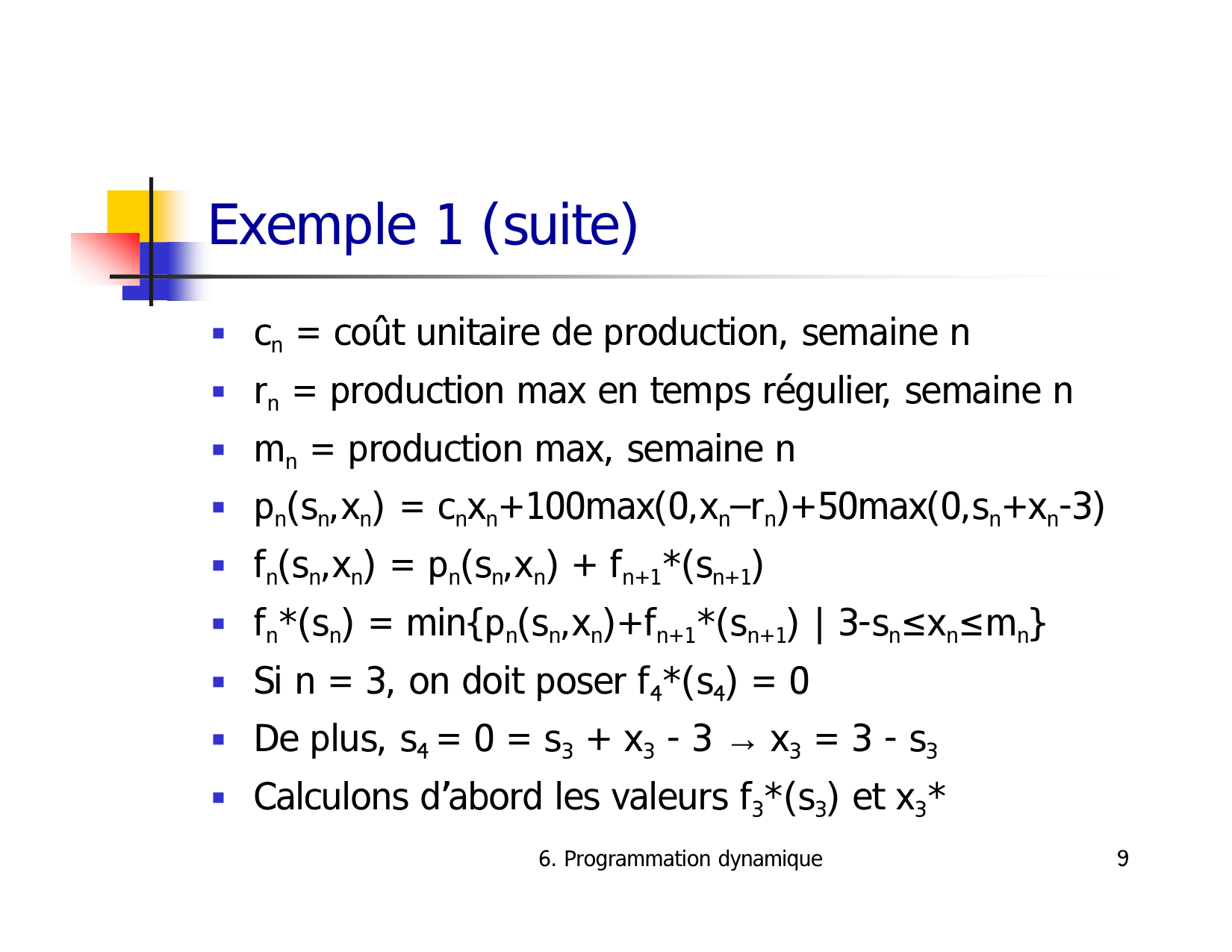

# Exemple 1 (suite)
cn = coût unitaire de production, semaine n
rn = production max en temps régulier, semaine n
mn = production max, semaine n
pn(sn,xn) = cnxn+100max(0,xn–rn)+50max(0,sn+xn-3)
fn(sn,xn) = pn(sn,xn) + fn+1*(sn+1)
fn*(sn) = min{pn(sn,xn)+fn+1*(sn+1) | 3-sn≤xn≤mn}
Si n = 3, on doit poser f4*(s4) = 0
De plus, s4 = 0 = s3 + x3 - 3 → x3 = 3 - s3
Calculons d’abord les valeurs f3*(s3) et x3*
6. Programmation dynamique
9